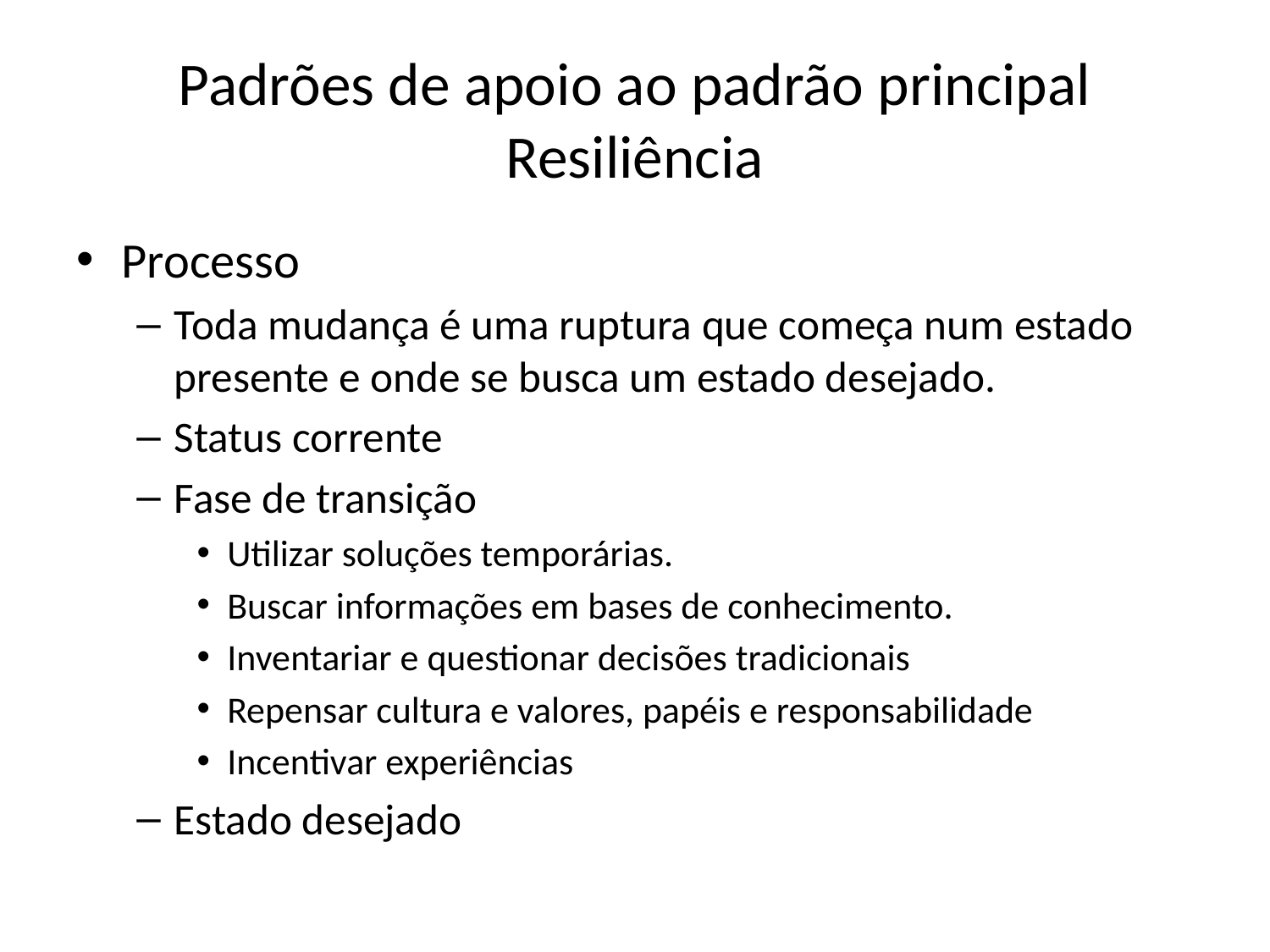

# Padrões de apoio ao padrão principal Resiliência
Processo
Toda mudança é uma ruptura que começa num estado presente e onde se busca um estado desejado.
Status corrente
Fase de transição
Utilizar soluções temporárias.
Buscar informações em bases de conhecimento.
Inventariar e questionar decisões tradicionais
Repensar cultura e valores, papéis e responsabilidade
Incentivar experiências
Estado desejado